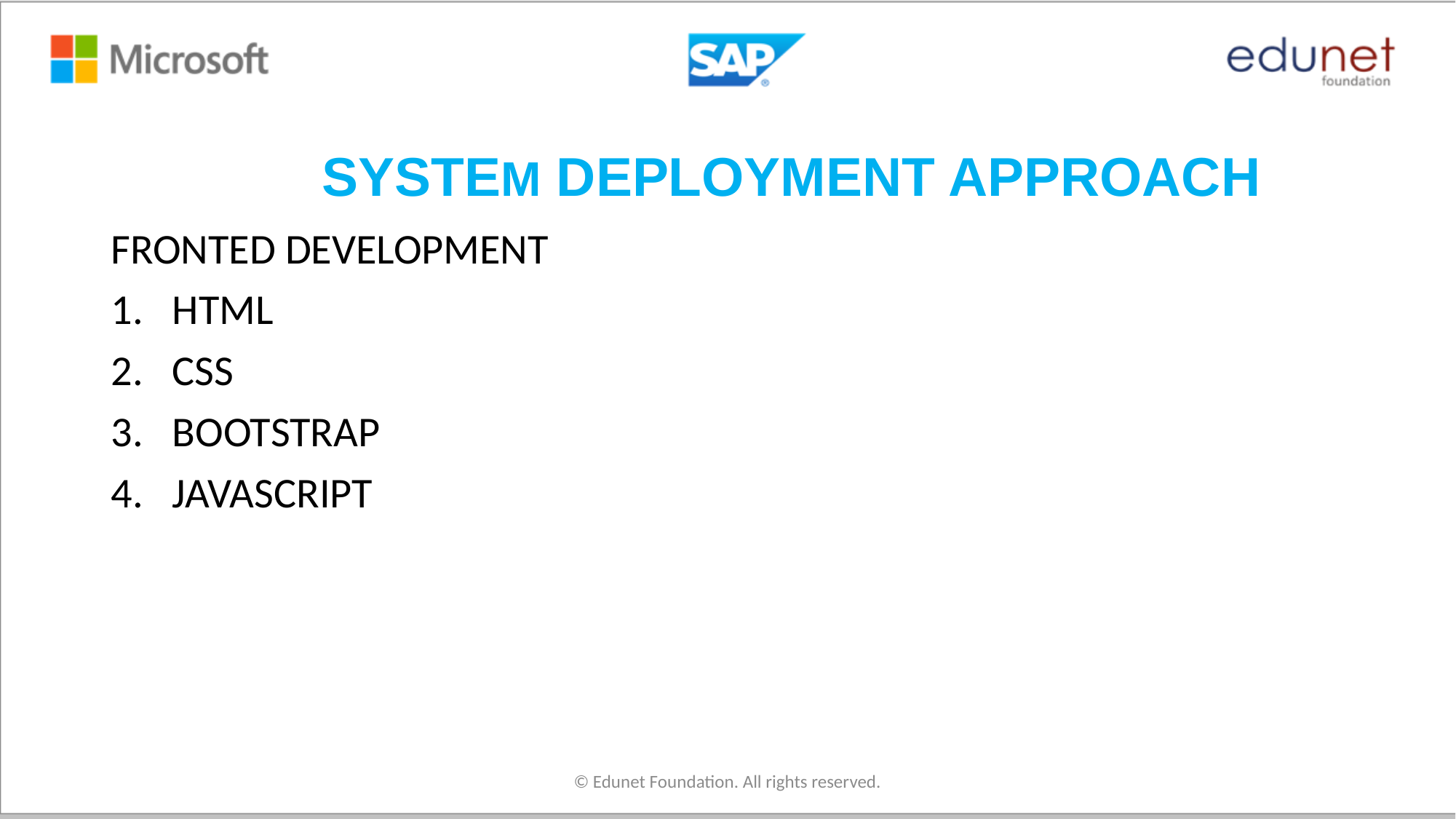

# SYSTEM DEPLOYMENT APPROACH
FRONTED DEVELOPMENT
HTML
CSS
BOOTSTRAP
JAVASCRIPT
© Edunet Foundation. All rights reserved.